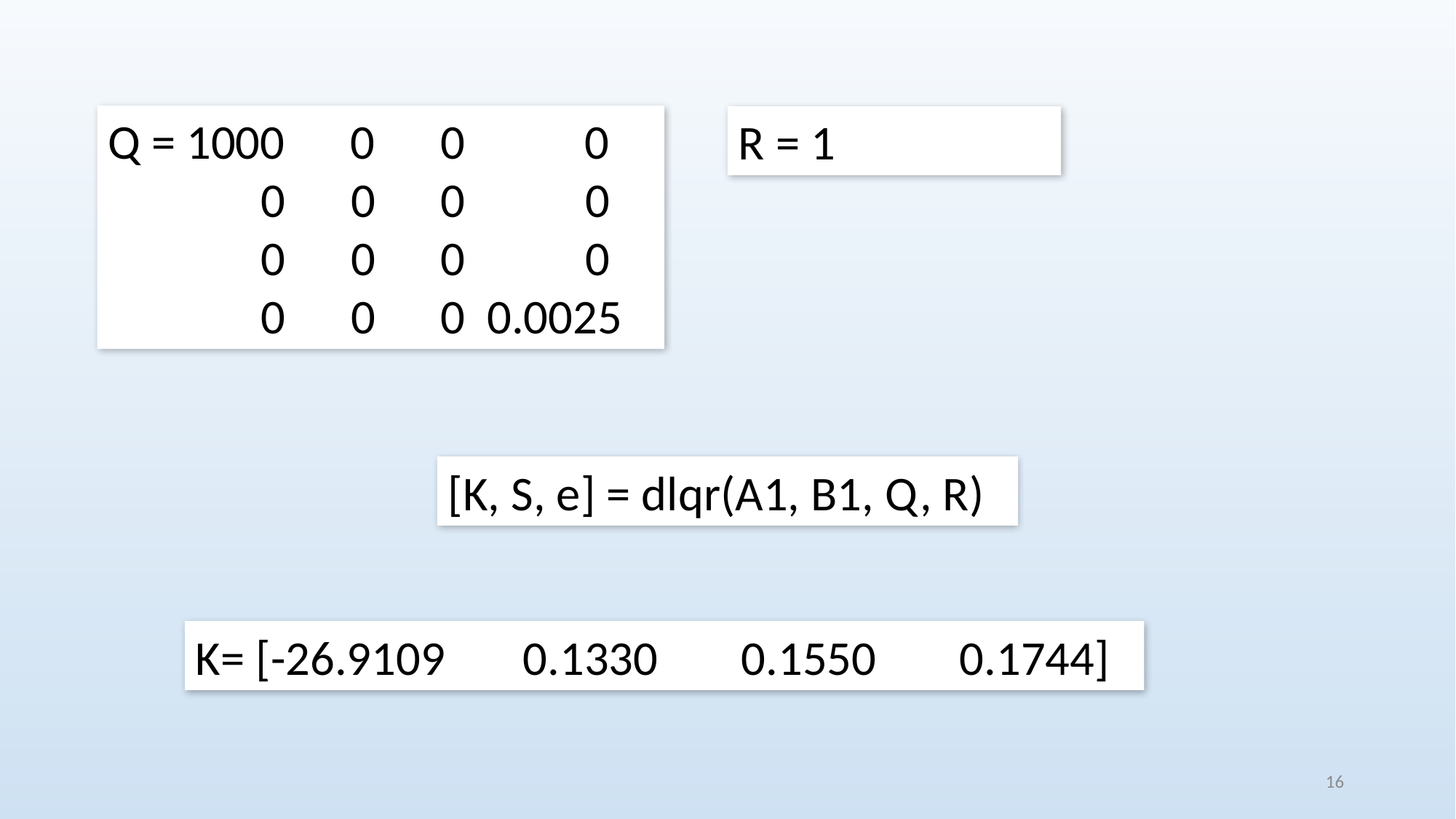

Q = 1000      0      0           0
              0      0      0           0
              0      0      0           0
              0      0      0  0.0025
R = 1
[K, S, e] = dlqr(A1, B1, Q, R)
K= [-26.9109	0.1330	0.1550	0.1744]
16